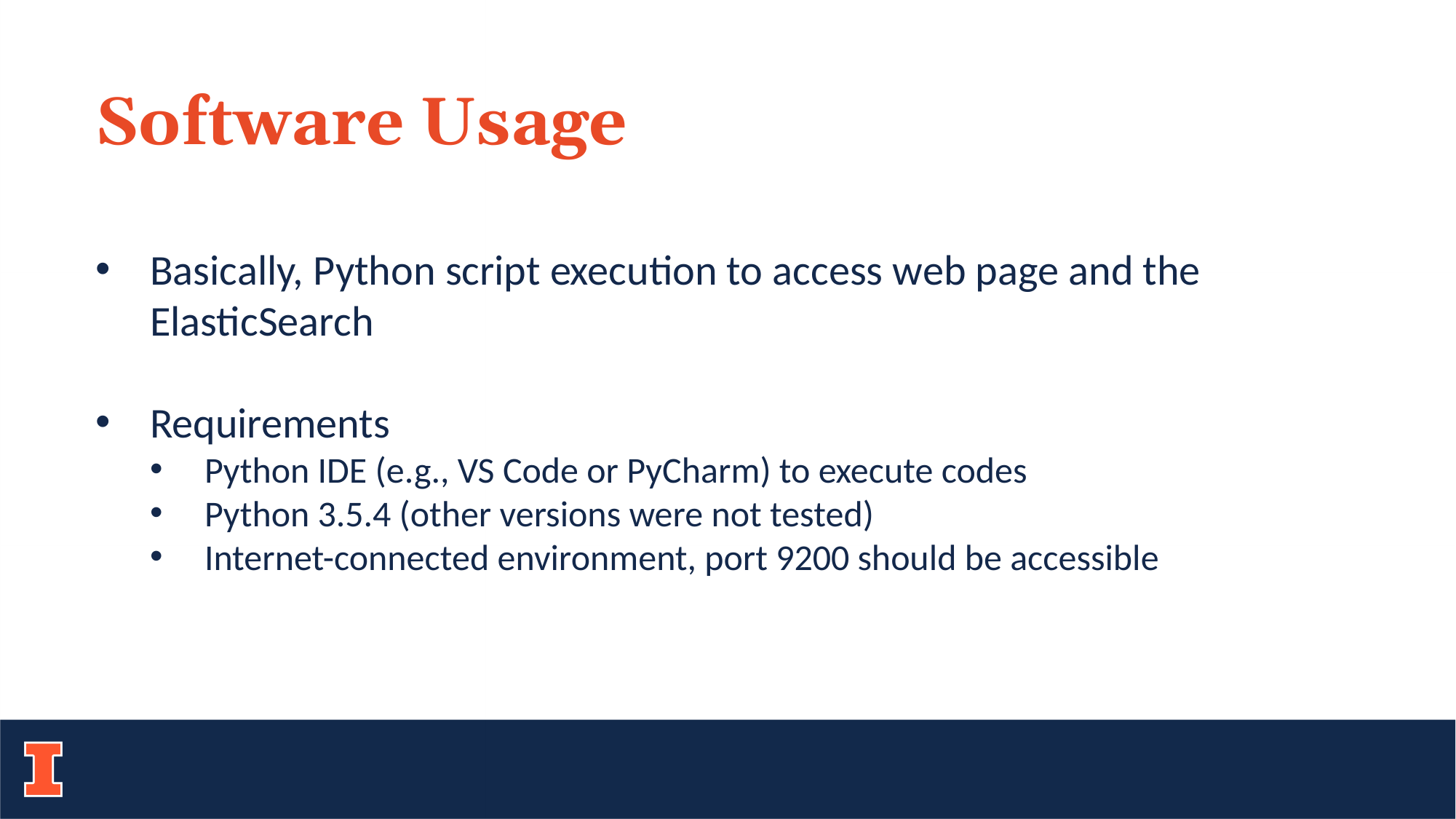

Software Usage
Basically, Python script execution to access web page and the ElasticSearch

Requirements
Python IDE (e.g., VS Code or PyCharm) to execute codes
Python 3.5.4 (other versions were not tested)
Internet-connected environment, port 9200 should be accessible